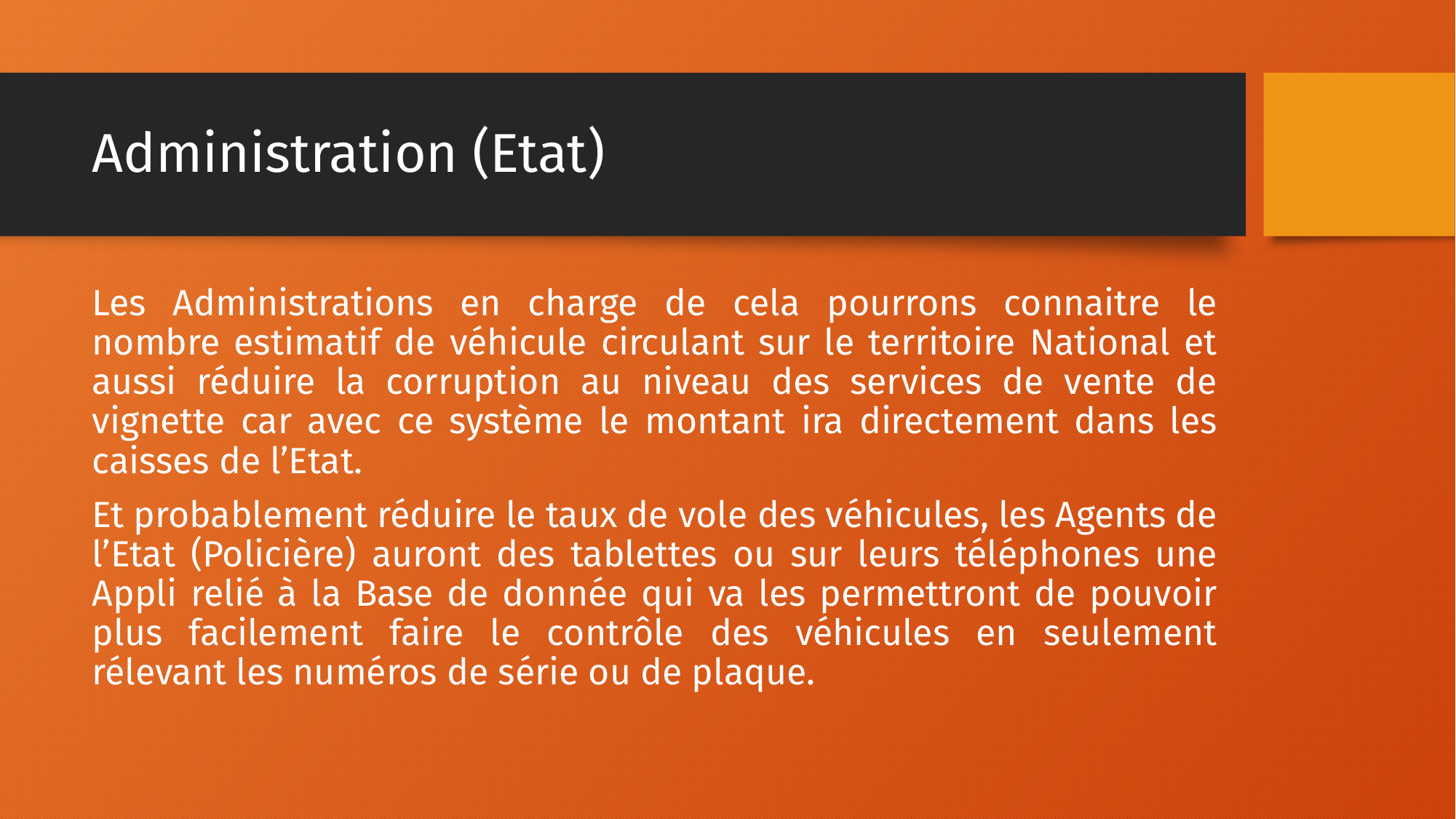

# Administration (Etat)
Les Administrations en charge de cela pourrons connaitre le nombre estimatif de véhicule circulant sur le territoire National et aussi réduire la corruption au niveau des services de vente de vignette car avec ce système le montant ira directement dans les caisses de l’Etat.
Et probablement réduire le taux de vole des véhicules, les Agents de l’Etat (Policière) auront des tablettes ou sur leurs téléphones une Appli relié à la Base de donnée qui va les permettront de pouvoir plus facilement faire le contrôle des véhicules en seulement rélevant les numéros de série ou de plaque.